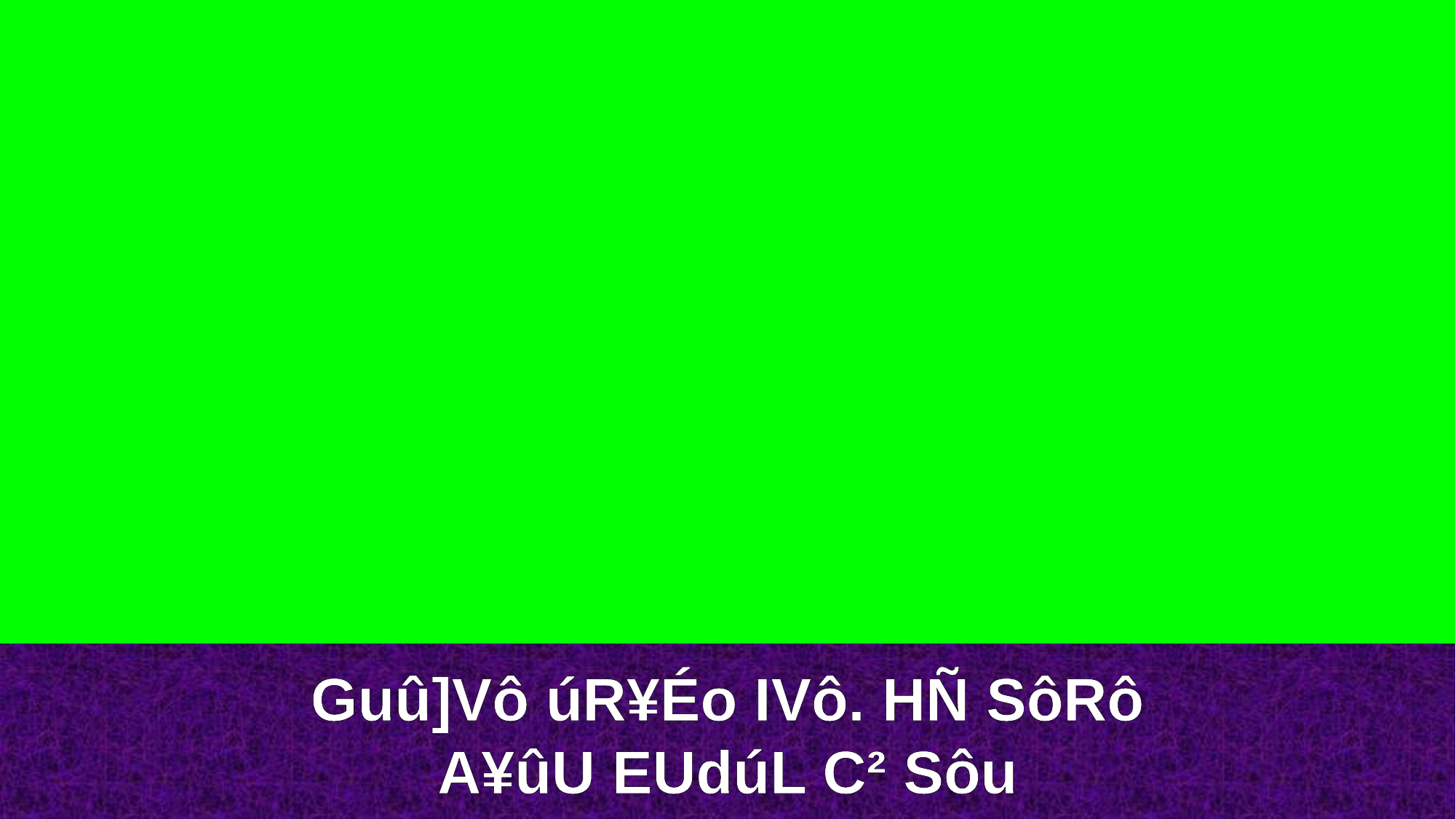

Guû]Vô úR¥Éo IVô. HÑ SôRô
A¥ûU EUdúL C² Sôu